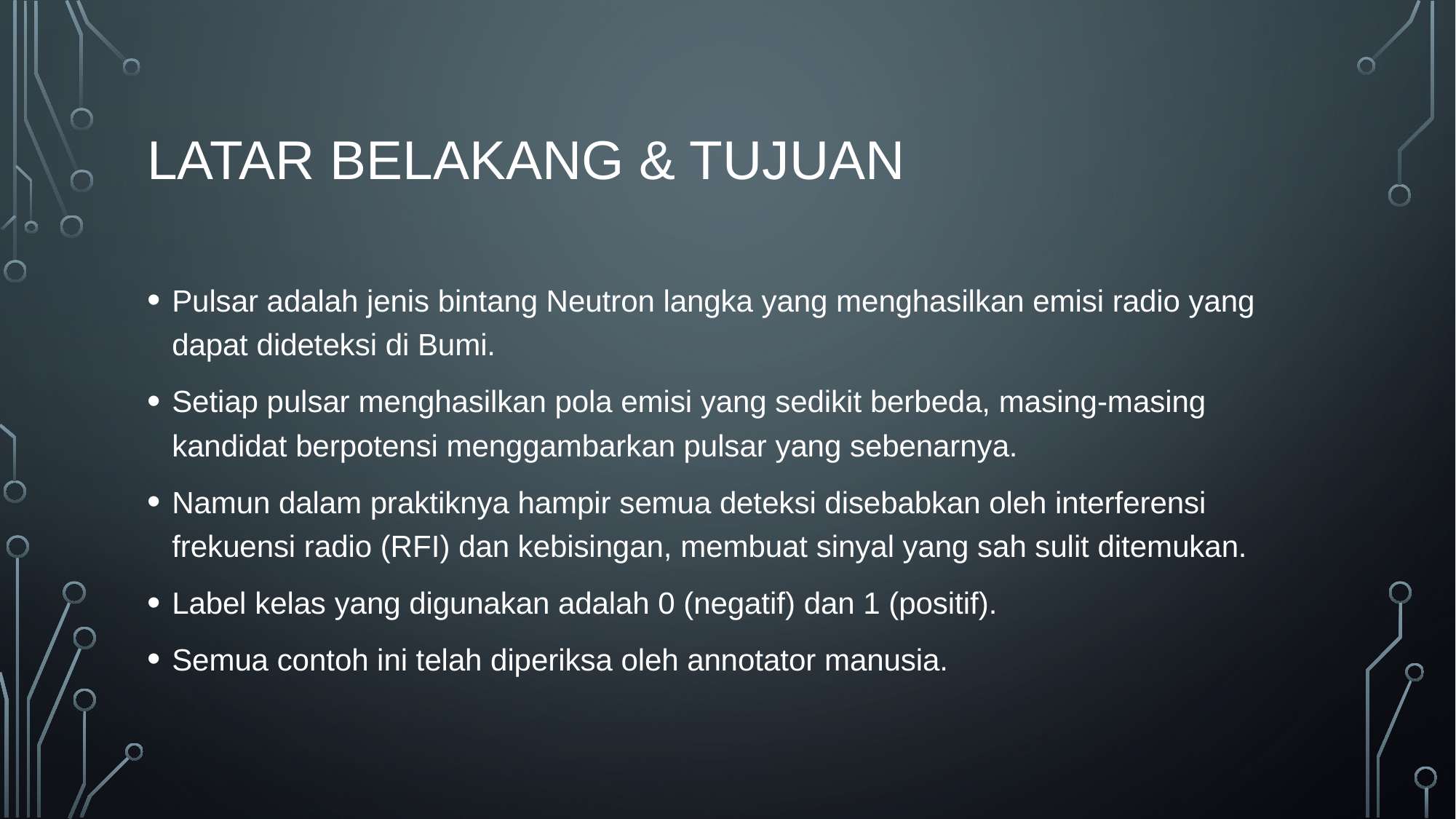

# Latar belakang & tujuan
Pulsar adalah jenis bintang Neutron langka yang menghasilkan emisi radio yang dapat dideteksi di Bumi.
Setiap pulsar menghasilkan pola emisi yang sedikit berbeda, masing-masing kandidat berpotensi menggambarkan pulsar yang sebenarnya.
Namun dalam praktiknya hampir semua deteksi disebabkan oleh interferensi frekuensi radio (RFI) dan kebisingan, membuat sinyal yang sah sulit ditemukan.
Label kelas yang digunakan adalah 0 (negatif) dan 1 (positif).
Semua contoh ini telah diperiksa oleh annotator manusia.